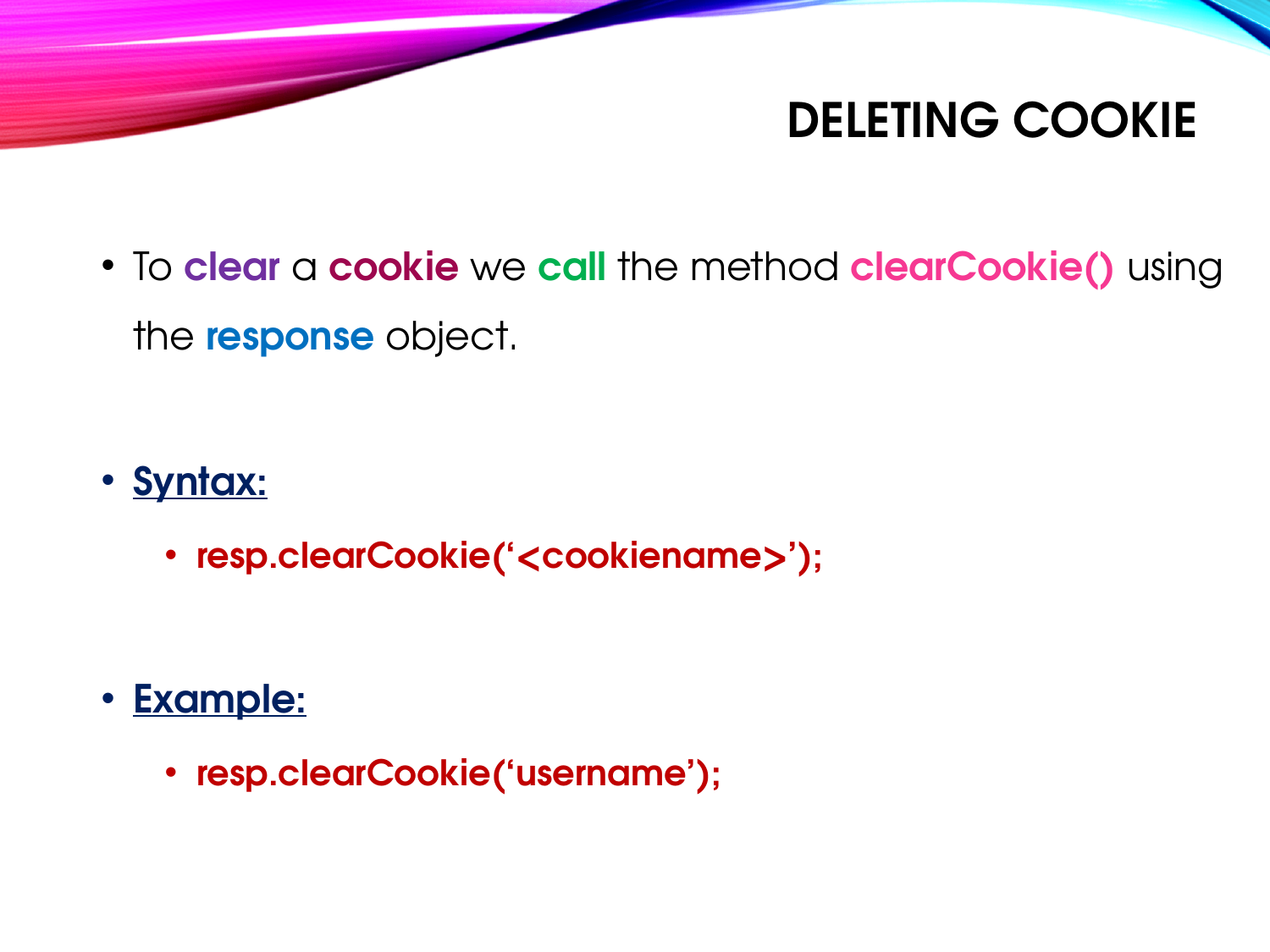

# Deleting cookie
To clear a cookie we call the method clearCookie() using the response object.

Syntax:
resp.clearCookie(‘<cookiename>’);

Example:
resp.clearCookie(‘username’);